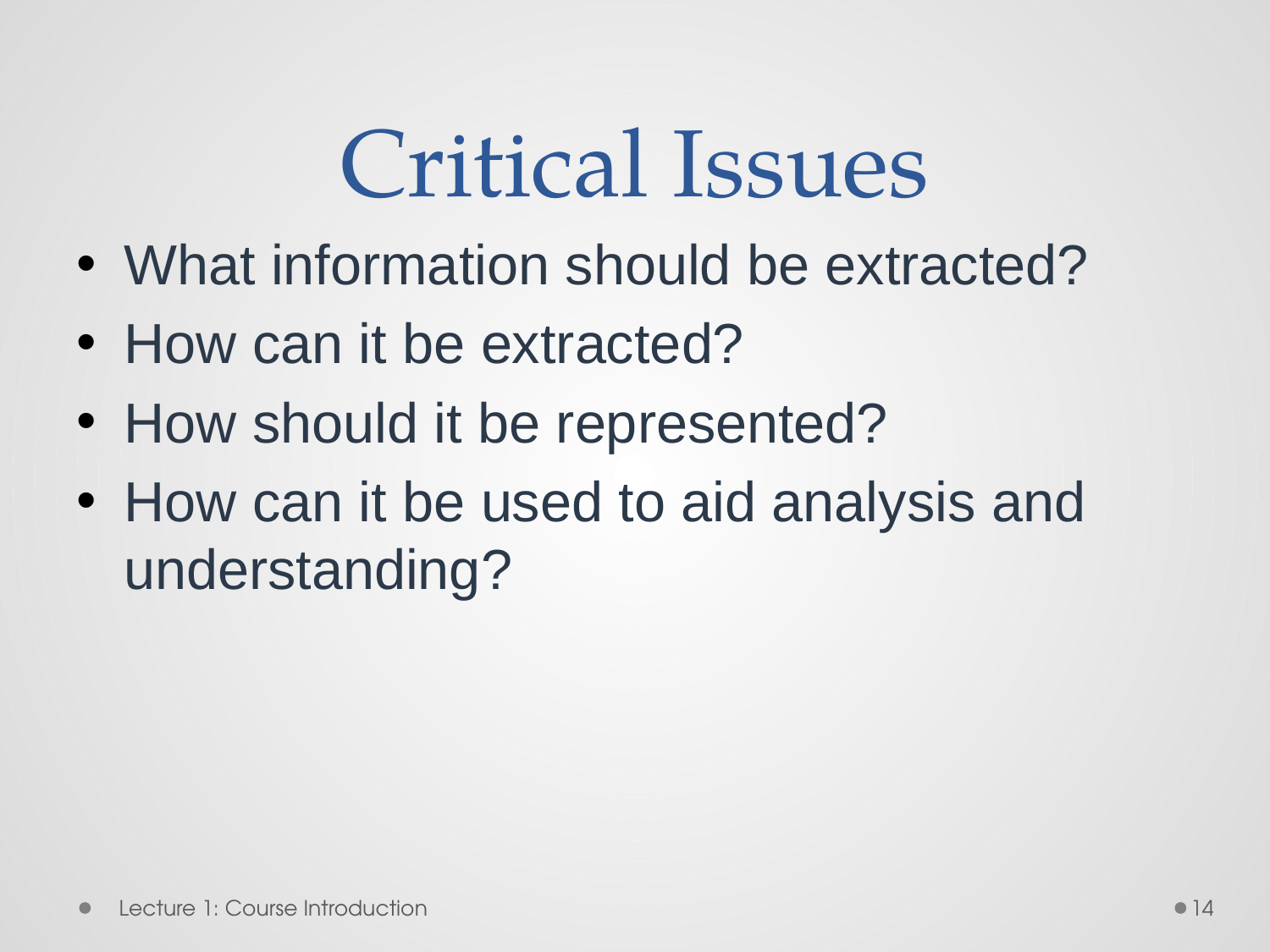

# Critical Issues
What information should be extracted?
How can it be extracted?
How should it be represented?
How can it be used to aid analysis and understanding?

14